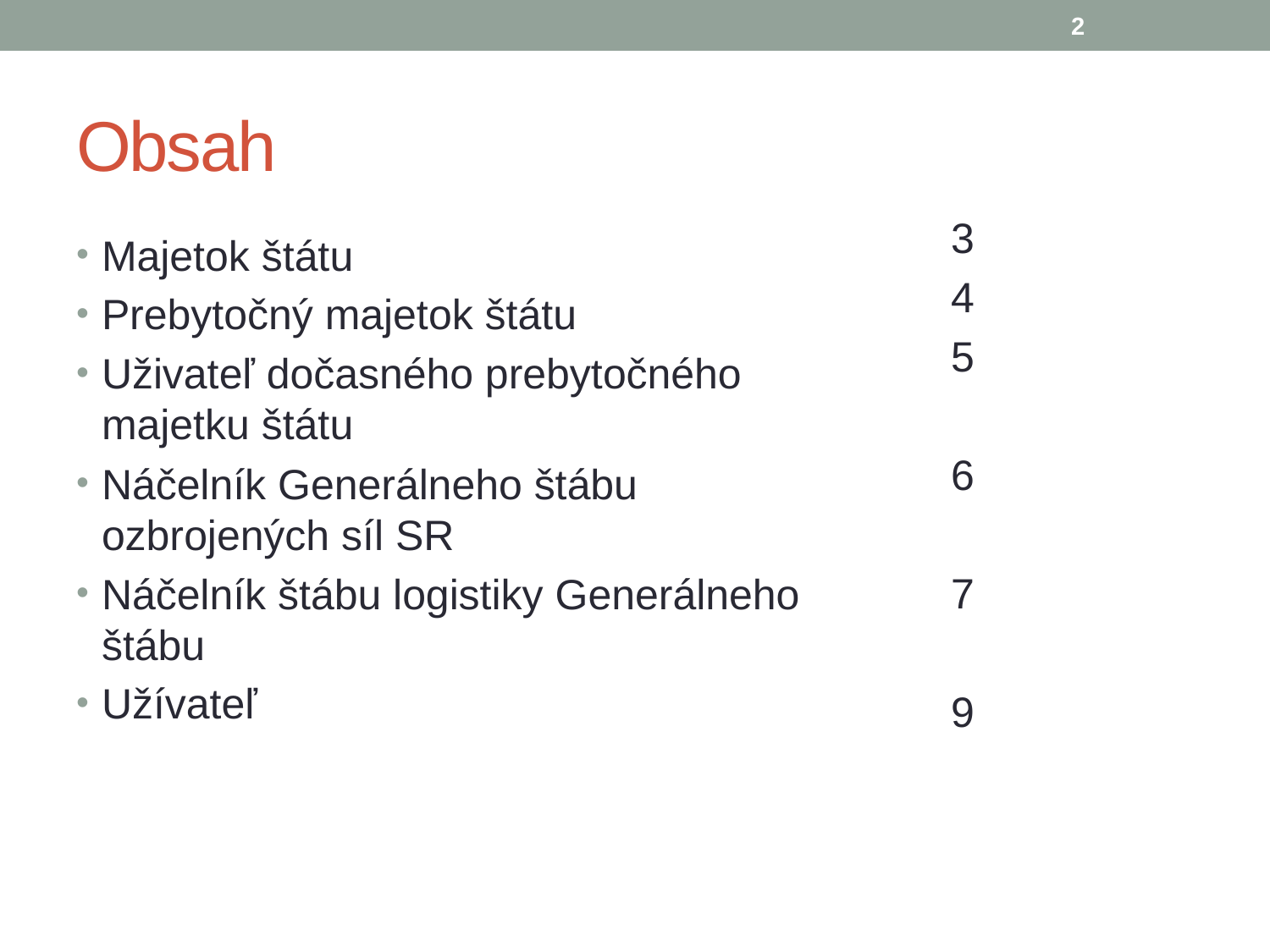

2
# Obsah
3
4
5

6

7

9

Majetok štátu
Prebytočný majetok štátu
Uživateľ dočasného prebytočného
majetku štátu
Náčelník Generálneho štábu ozbrojených síl SR
Náčelník štábu logistiky Generálneho štábu
Užívateľ